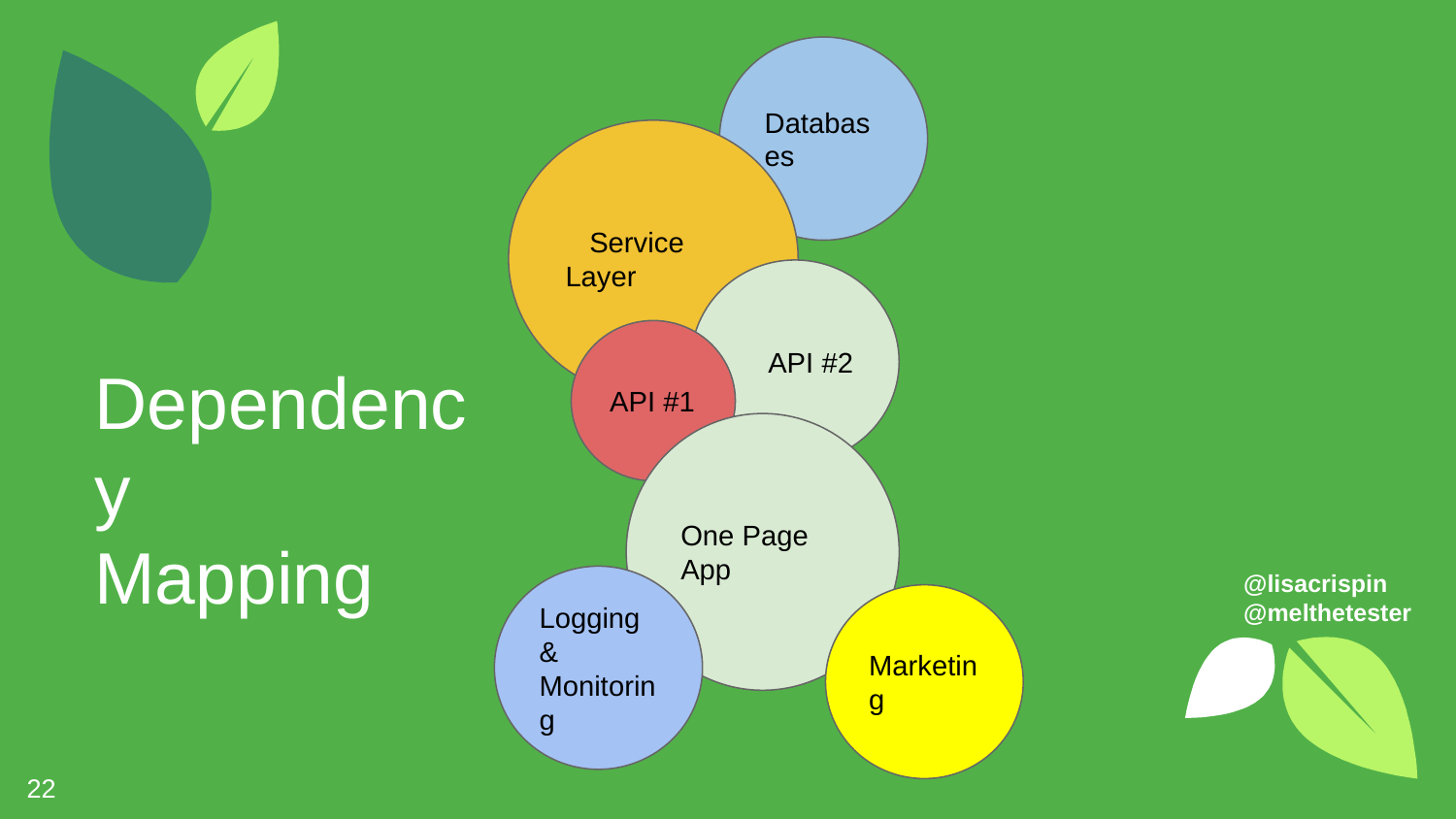

Databases
   Service Layer
    API #2
API #1
Dependency
Mapping
One Page App
Logging & Monitoring
Marketing
22